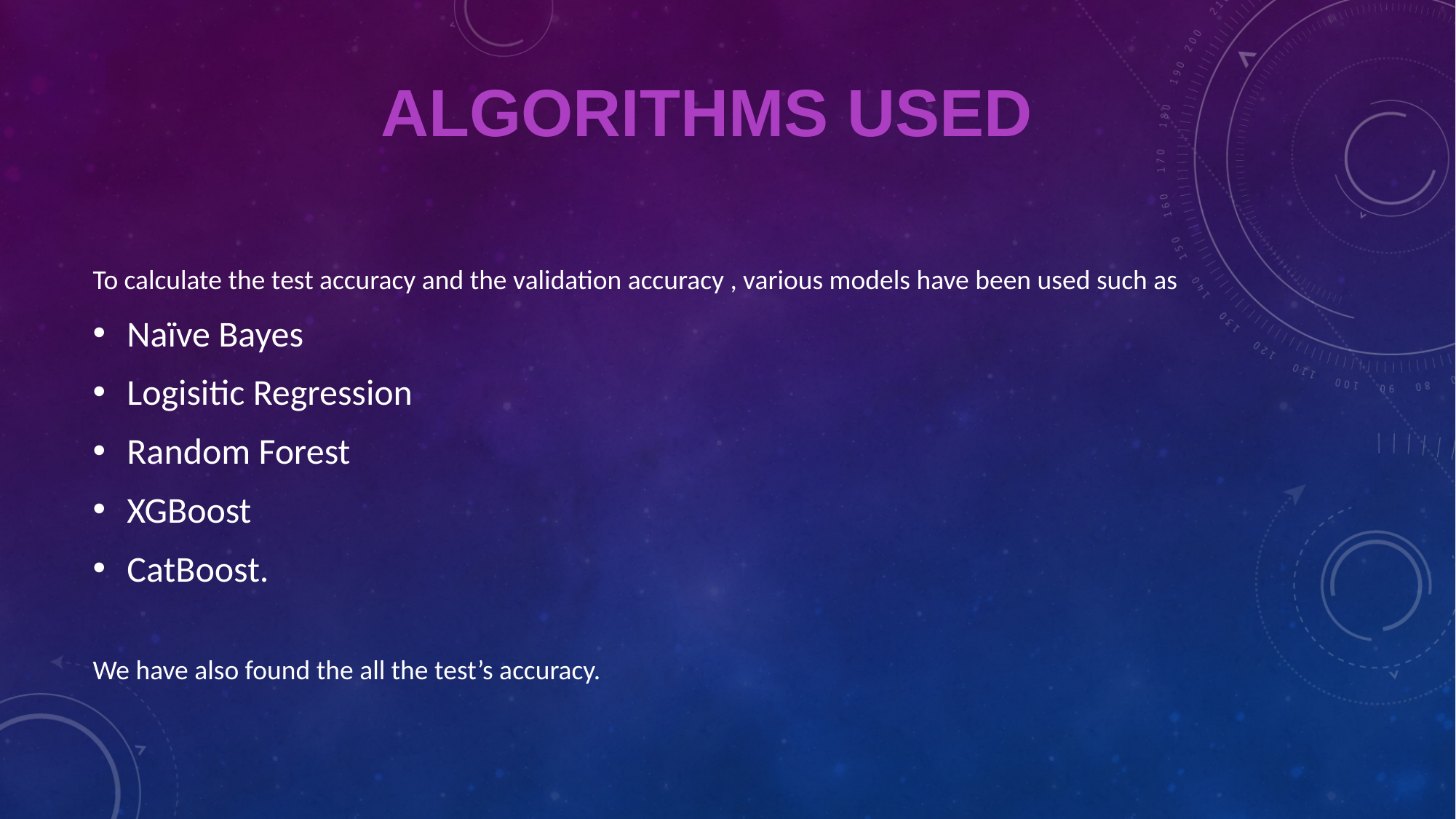

# AlgorithmS USED
To calculate the test accuracy and the validation accuracy , various models have been used such as
Naïve Bayes
Logisitic Regression
Random Forest
XGBoost
CatBoost.

We have also found the all the test’s accuracy.